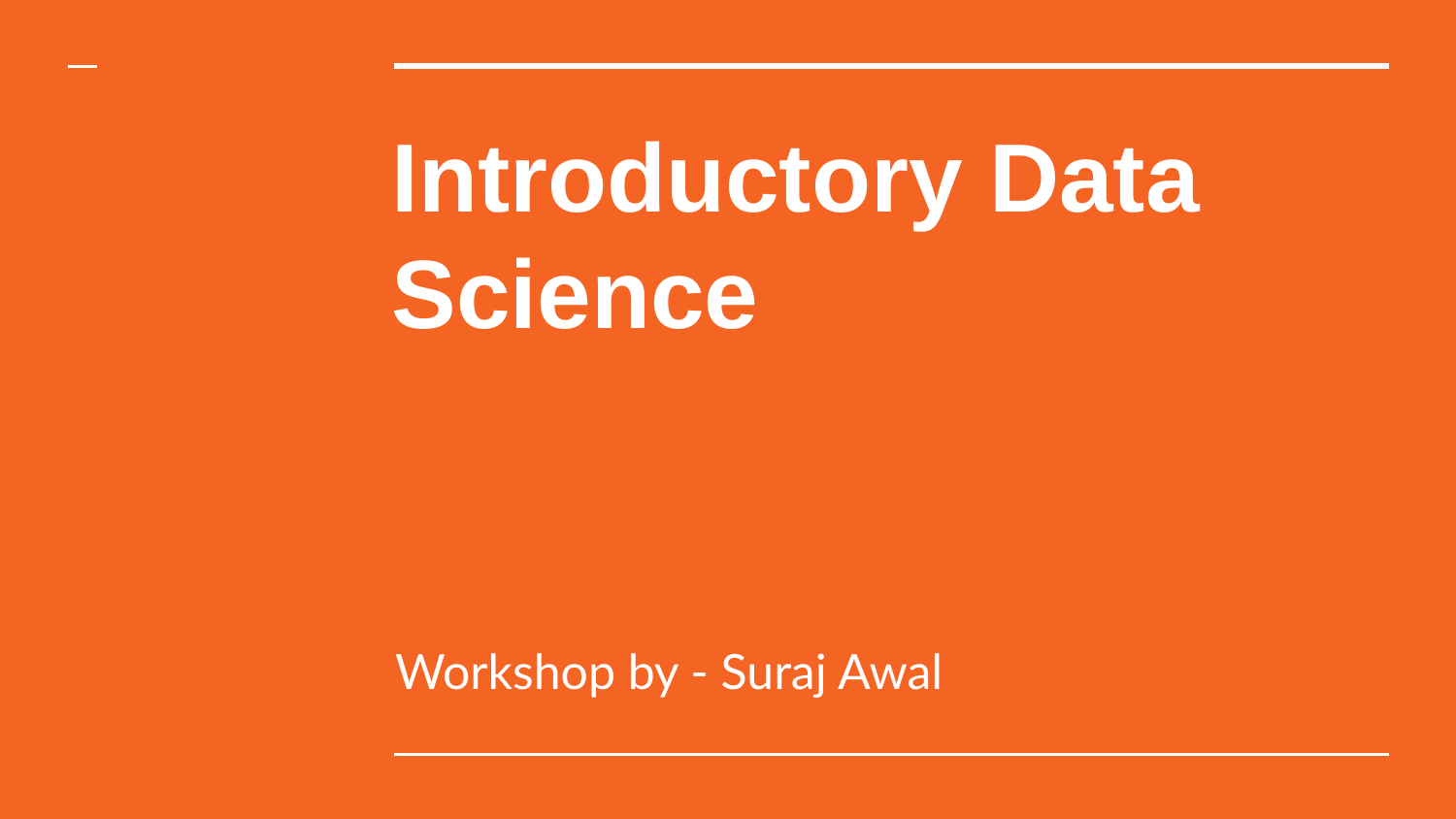

# Introductory Data Science
Workshop by - Suraj Awal